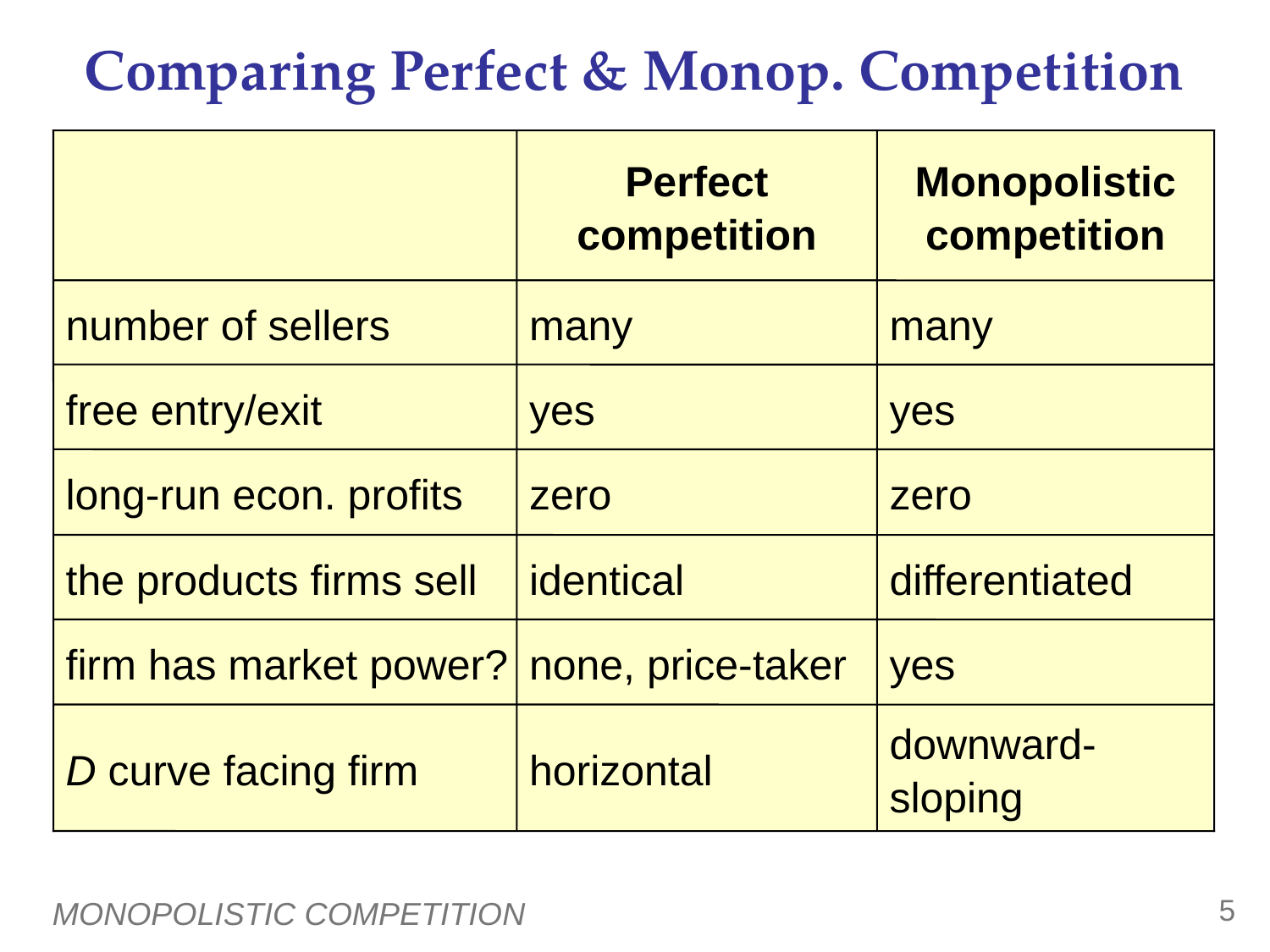

Comparing Perfect & Monop. Competition
0

Perfect competition

Monopolistic competition

number of sellers
many
many

free entry/exit
yes
yes

long-run econ. profits
zero
zero

the products firms sell
identical
differentiated

firm has market power?
none, price-taker
yes

D curve facing firm
horizontal
downward-sloping

5
MONOPOLISTIC COMPETITION